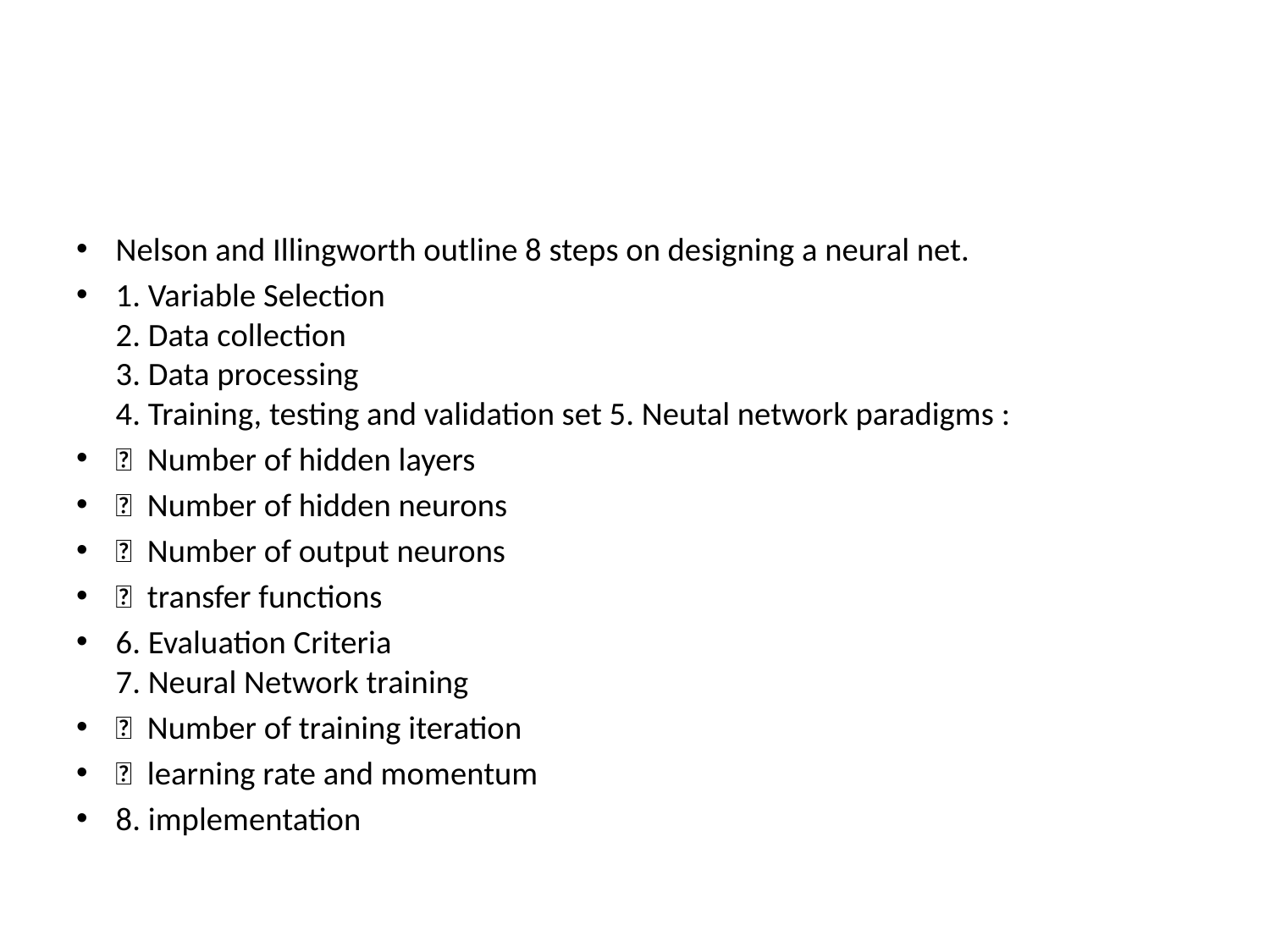

#
Nelson and Illingworth outline 8 steps on designing a neural net.
1. Variable Selection
2. Data collection
3. Data processing
4. Training, testing and validation set 5. Neutal network paradigms :
􏰀  Number of hidden layers
􏰀  Number of hidden neurons
􏰀  Number of output neurons
􏰀  transfer functions
6. Evaluation Criteria
7. Neural Network training
􏰀  Number of training iteration
􏰀  learning rate and momentum
8. implementation